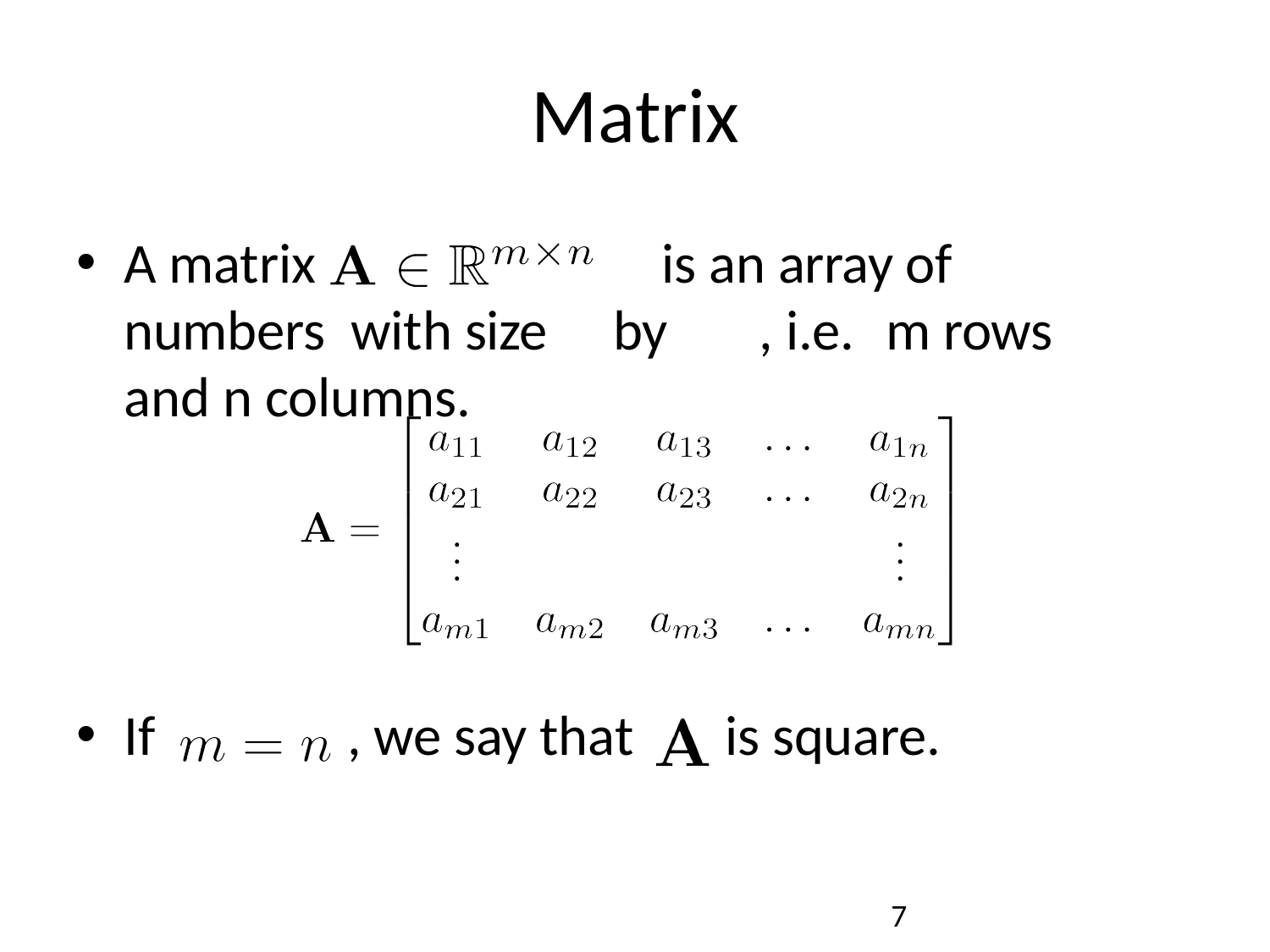

# Matrix
A matrix				is an array of numbers  with size	by	, i.e.	m rows and n columns.

If
, we say that
is square.

7